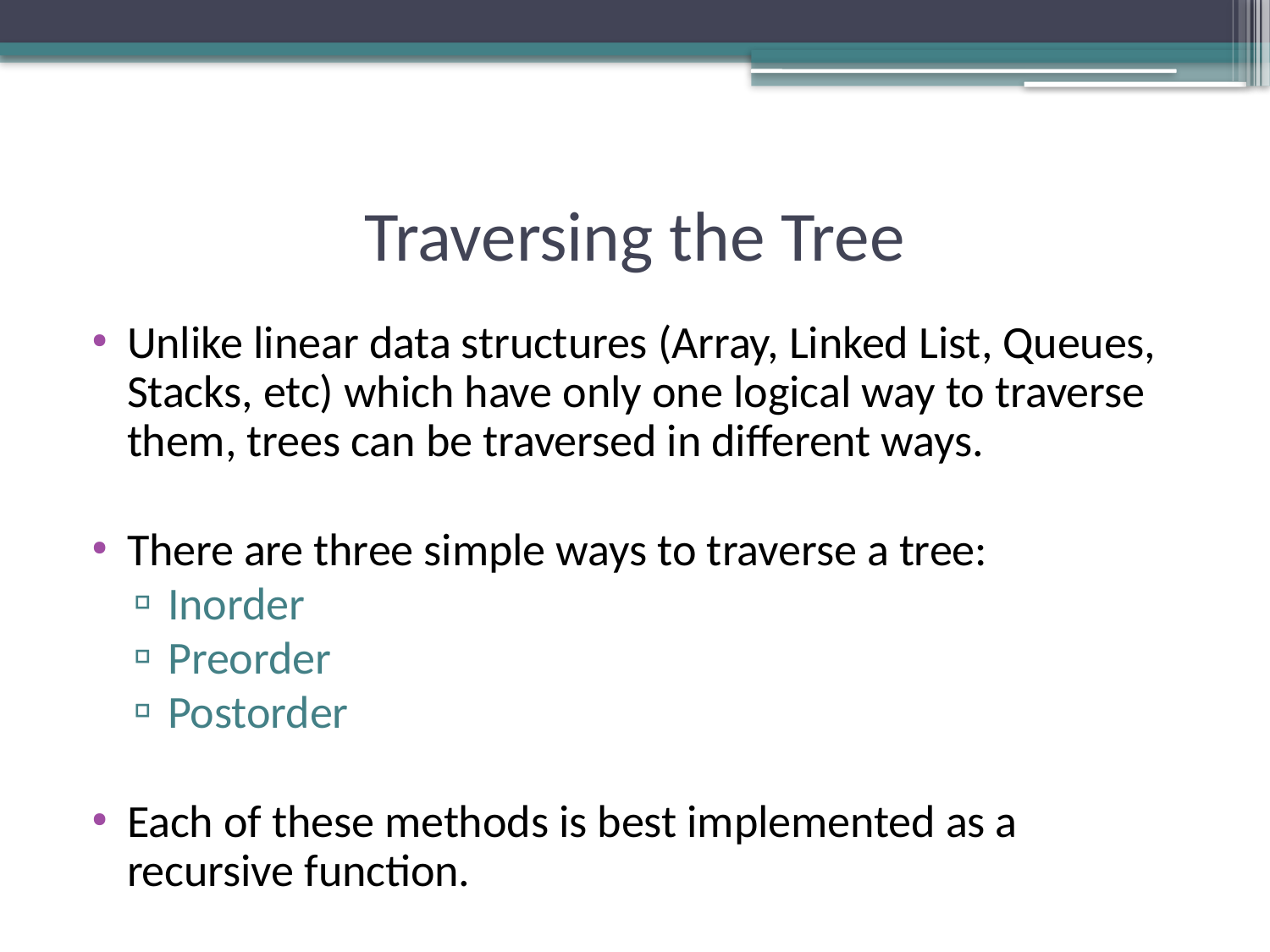

# Traversing the Tree
Unlike linear data structures (Array, Linked List, Queues, Stacks, etc) which have only one logical way to traverse them, trees can be traversed in different ways.

There are three simple ways to traverse a tree:
Inorder
Preorder
Postorder

Each of these methods is best implemented as a recursive function.